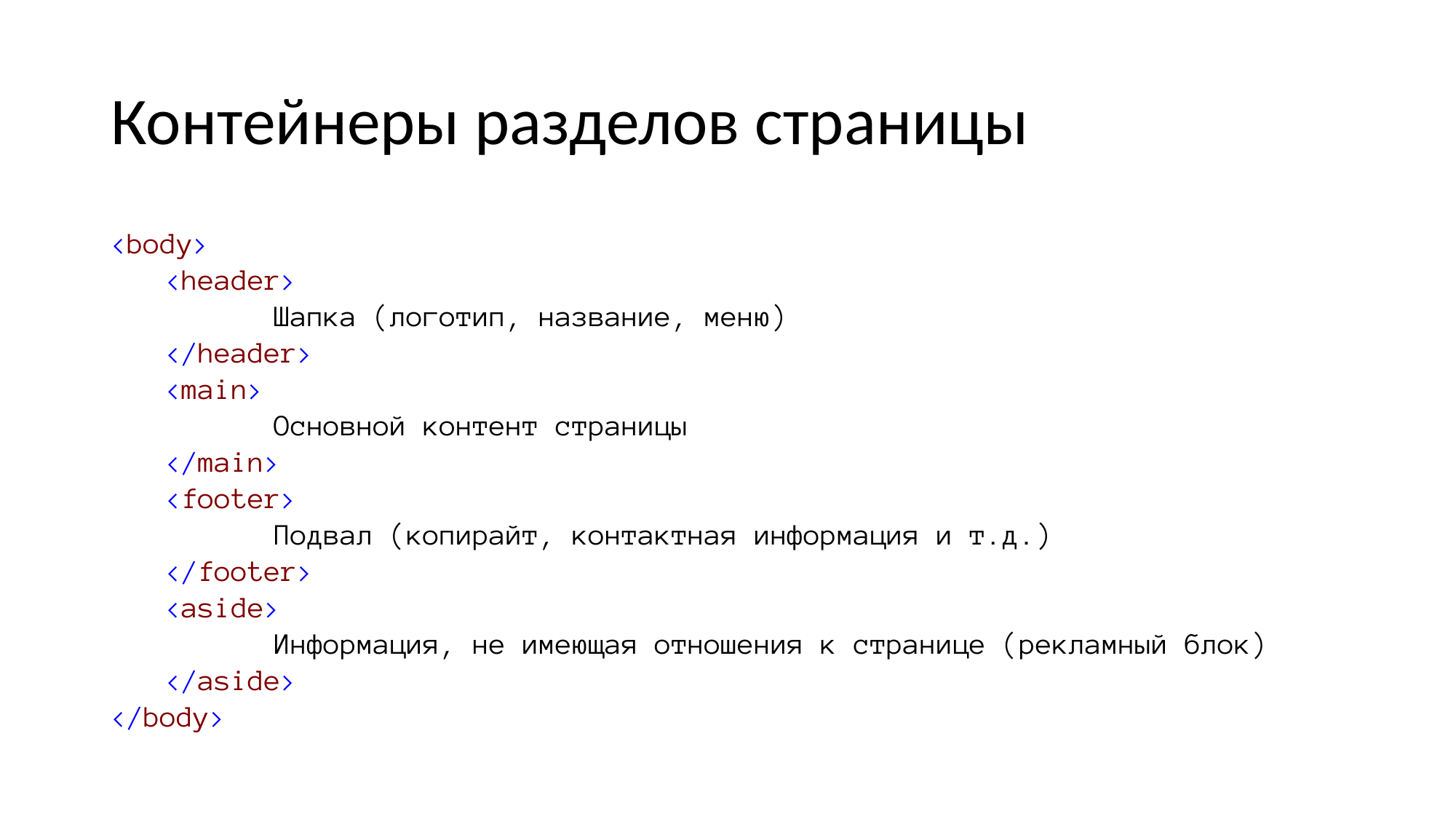

# Контейнеры разделов страницы
<body>
<header>
	Шапка (логотип, название, меню)
</header>
<main>
	Основной контент страницы
</main>
<footer>
	Подвал (копирайт, контактная информация и т.д.)
</footer>
<aside>
	Информация, не имеющая отношения к странице (рекламный блок)
</aside>
</body>